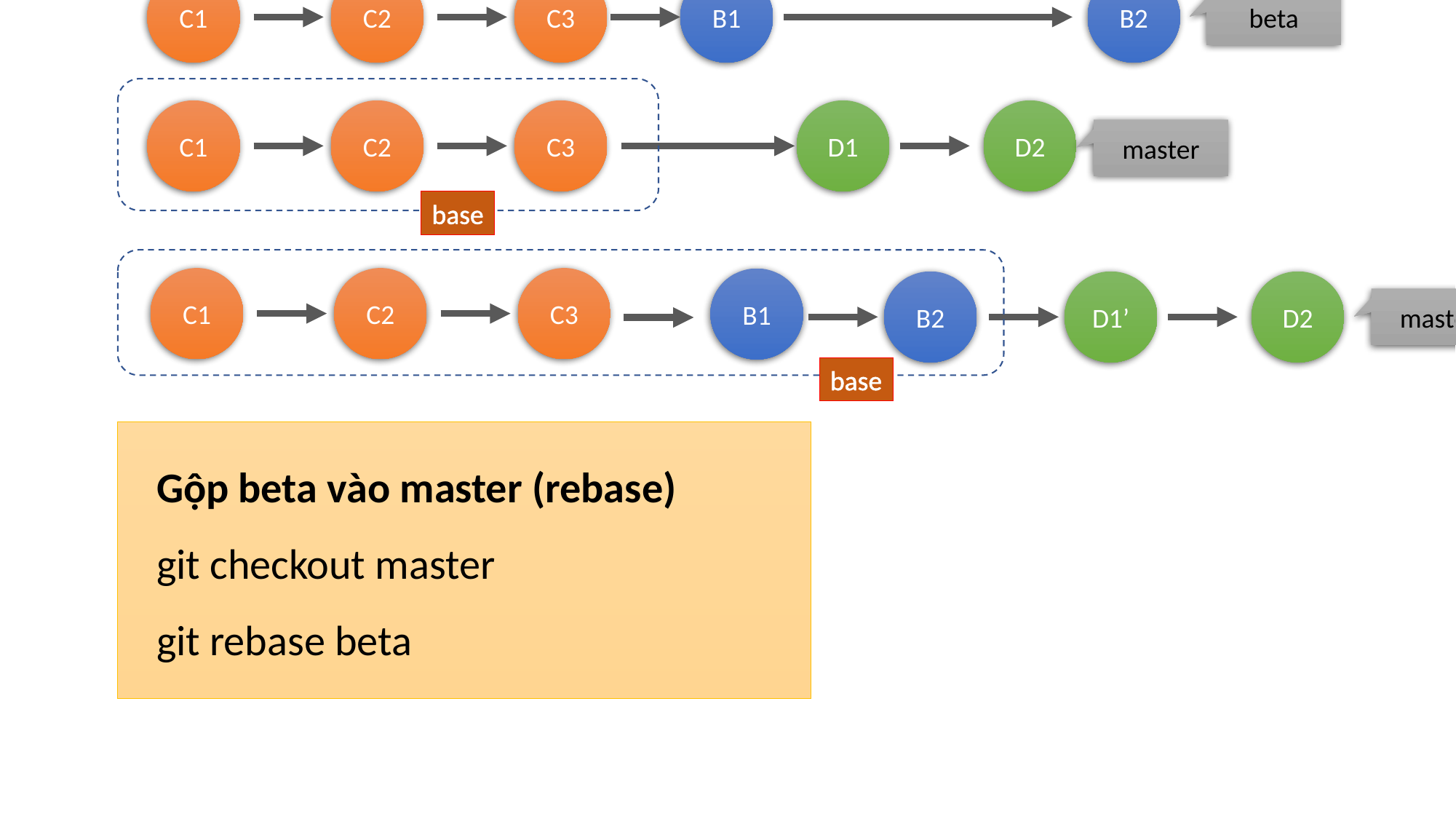

C1
C2
C3
B1
B2
beta

C1
C2
C3
D1
D2
master
base

C1
C2
C3
B1
D1’
D2
B2
master
base
Gộp beta vào master (rebase)
git checkout master
git rebase beta